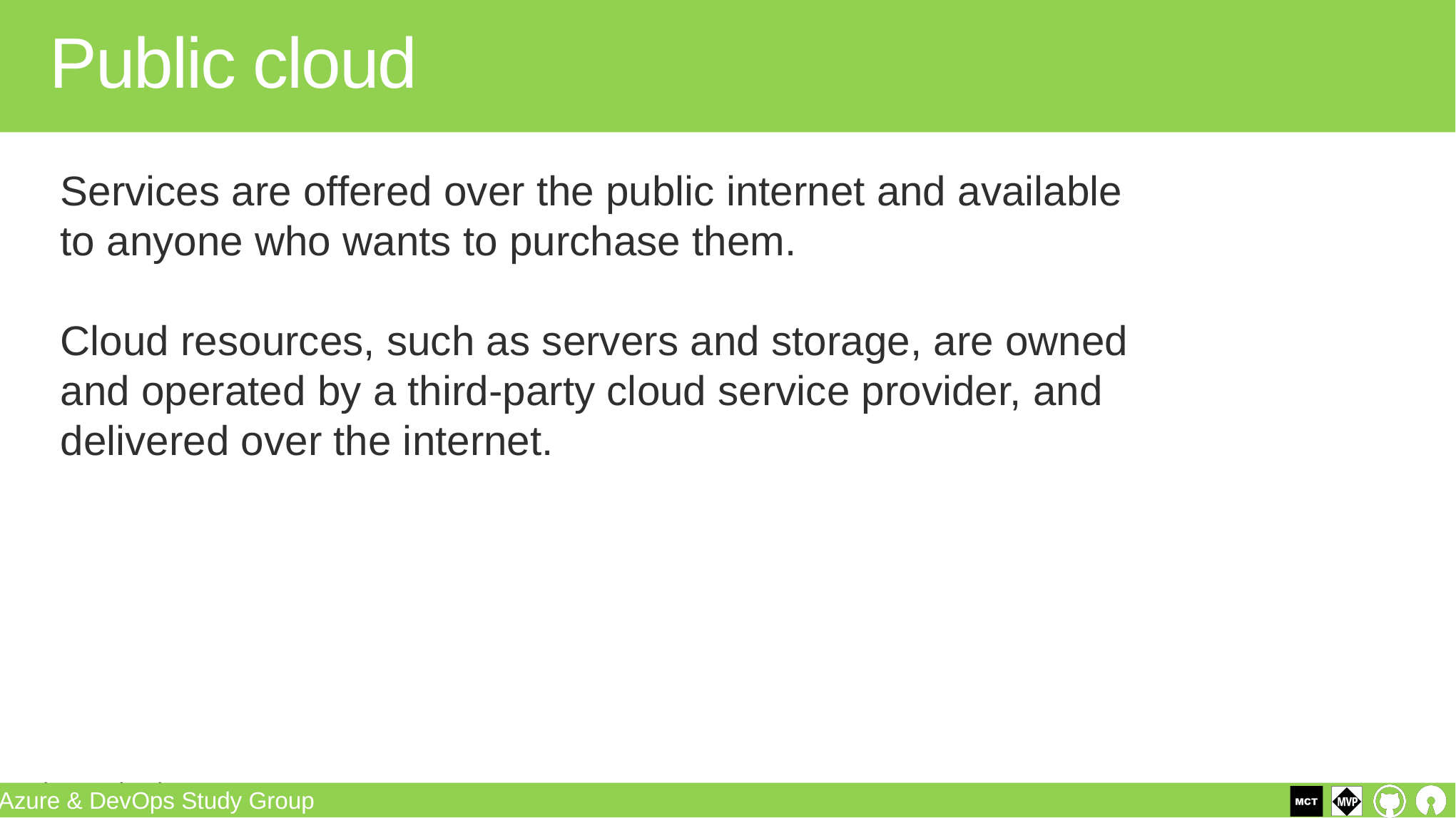

Public cloud
Services are offered over the public internet and available to anyone who wants to purchase them.

Cloud resources, such as servers and storage, are owned and operated by a third-party cloud service provider, and delivered over the internet.